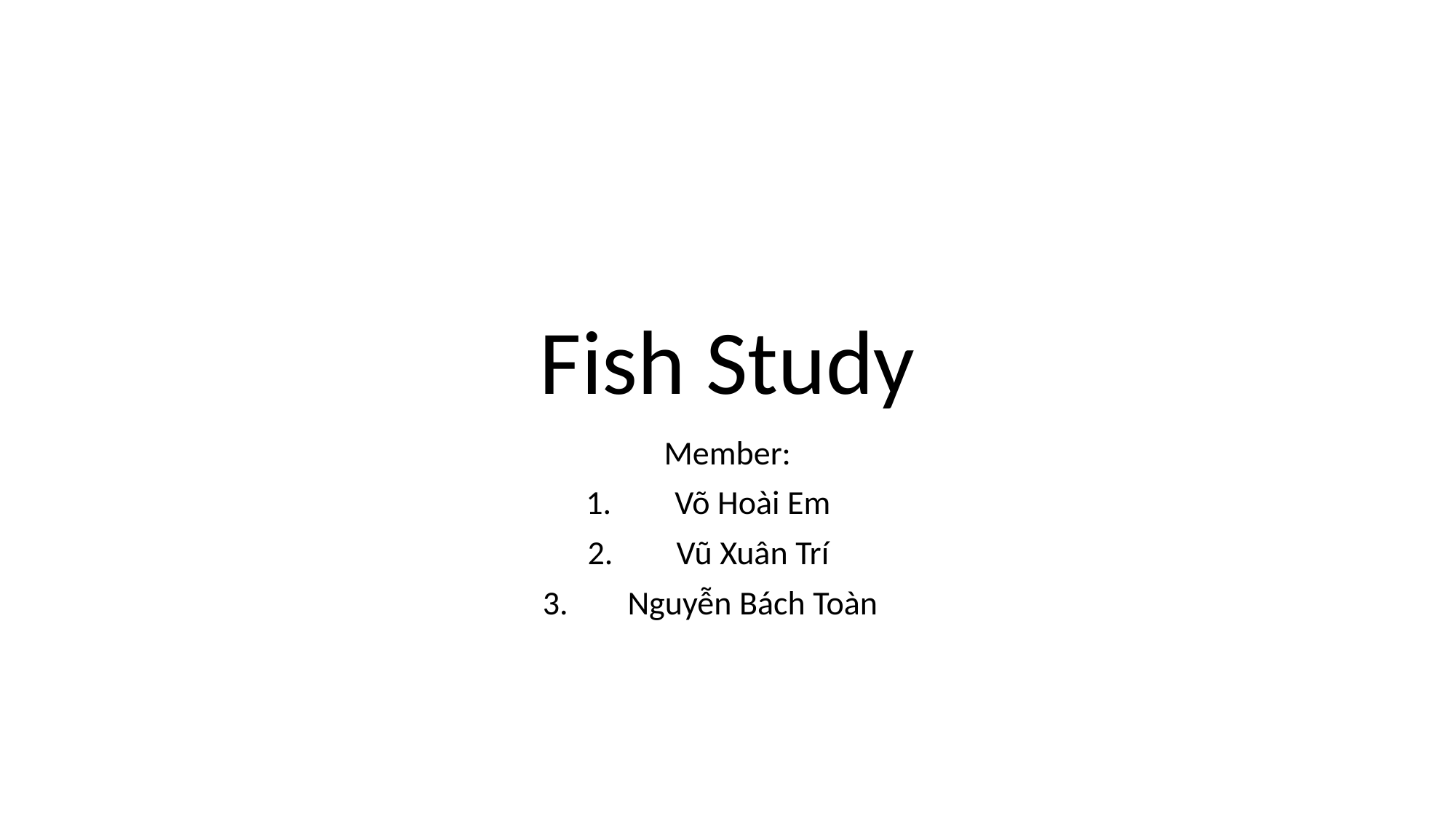

# Fish Study
Member:
Võ Hoài Em
Vũ Xuân Trí
Nguyễn Bách Toàn